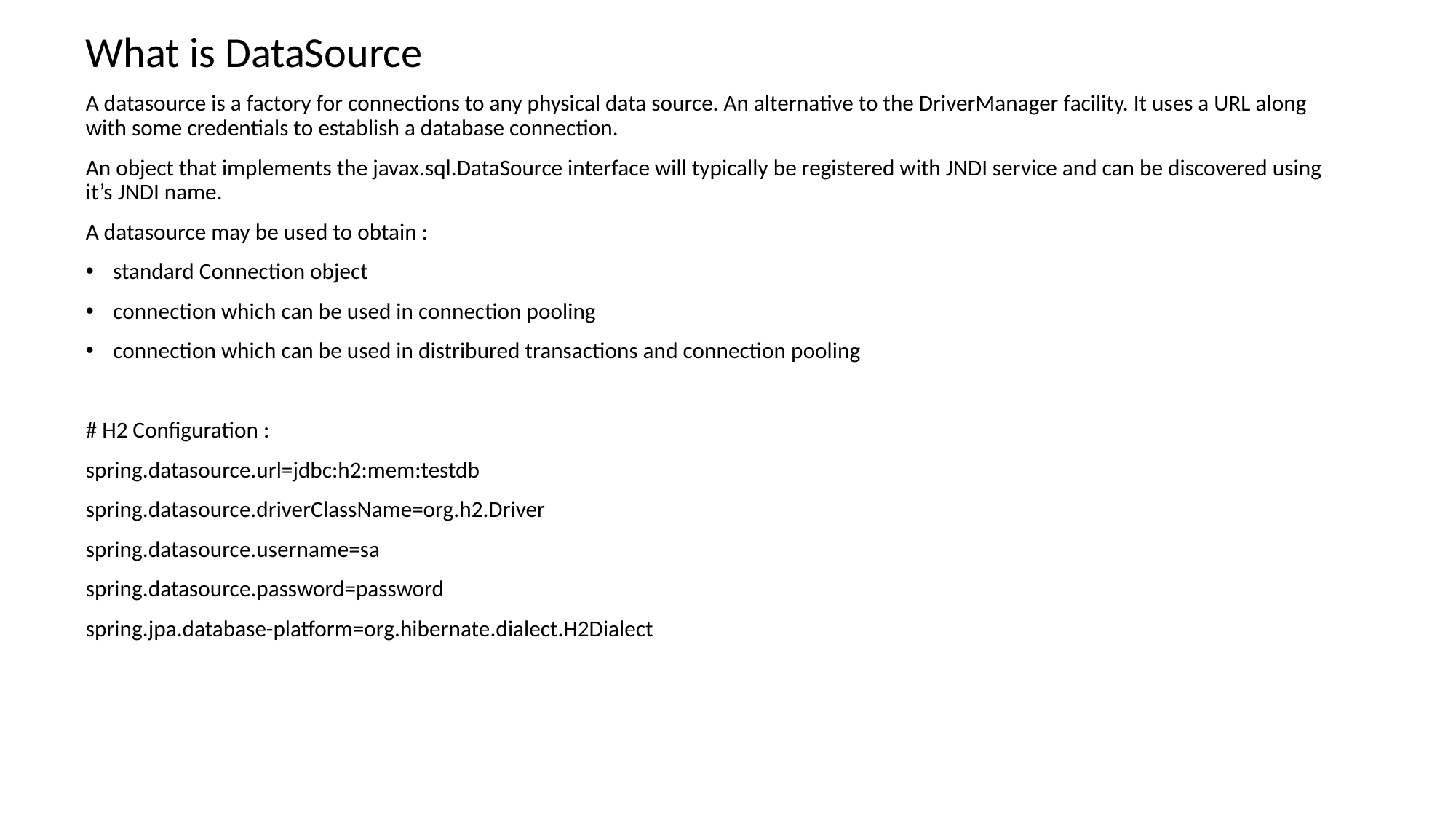

What is DataSource
A datasource is a factory for connections to any physical data source. An alternative to the DriverManager facility. It uses a URL along with some credentials to establish a database connection.
An object that implements the javax.sql.DataSource interface will typically be registered with JNDI service and can be discovered using it’s JNDI name.
A datasource may be used to obtain :
standard Connection object
connection which can be used in connection pooling
connection which can be used in distribured transactions and connection pooling

# H2 Configuration :
spring.datasource.url=jdbc:h2:mem:testdb
spring.datasource.driverClassName=org.h2.Driver
spring.datasource.username=sa
spring.datasource.password=password
spring.jpa.database-platform=org.hibernate.dialect.H2Dialect